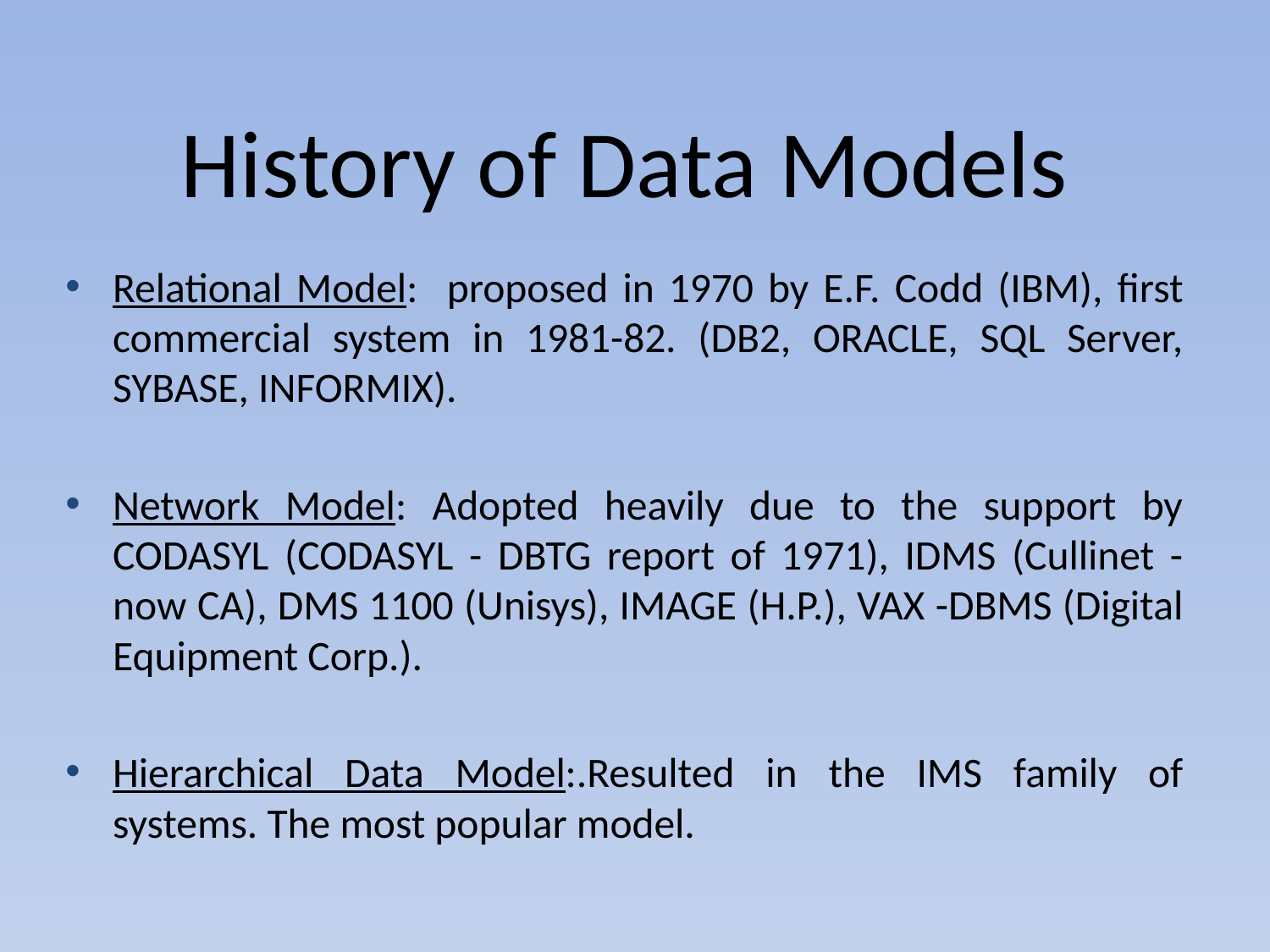

# History of Data Models
Relational Model:  proposed in 1970 by E.F. Codd (IBM), first commercial system in 1981-82. (DB2, ORACLE, SQL Server, SYBASE, INFORMIX).

Network Model: Adopted heavily due to the support by CODASYL (CODASYL - DBTG report of 1971), IDMS (Cullinet - now CA), DMS 1100 (Unisys), IMAGE (H.P.), VAX -DBMS (Digital Equipment Corp.).

Hierarchical Data Model:.Resulted in the IMS family of systems. The most popular model.